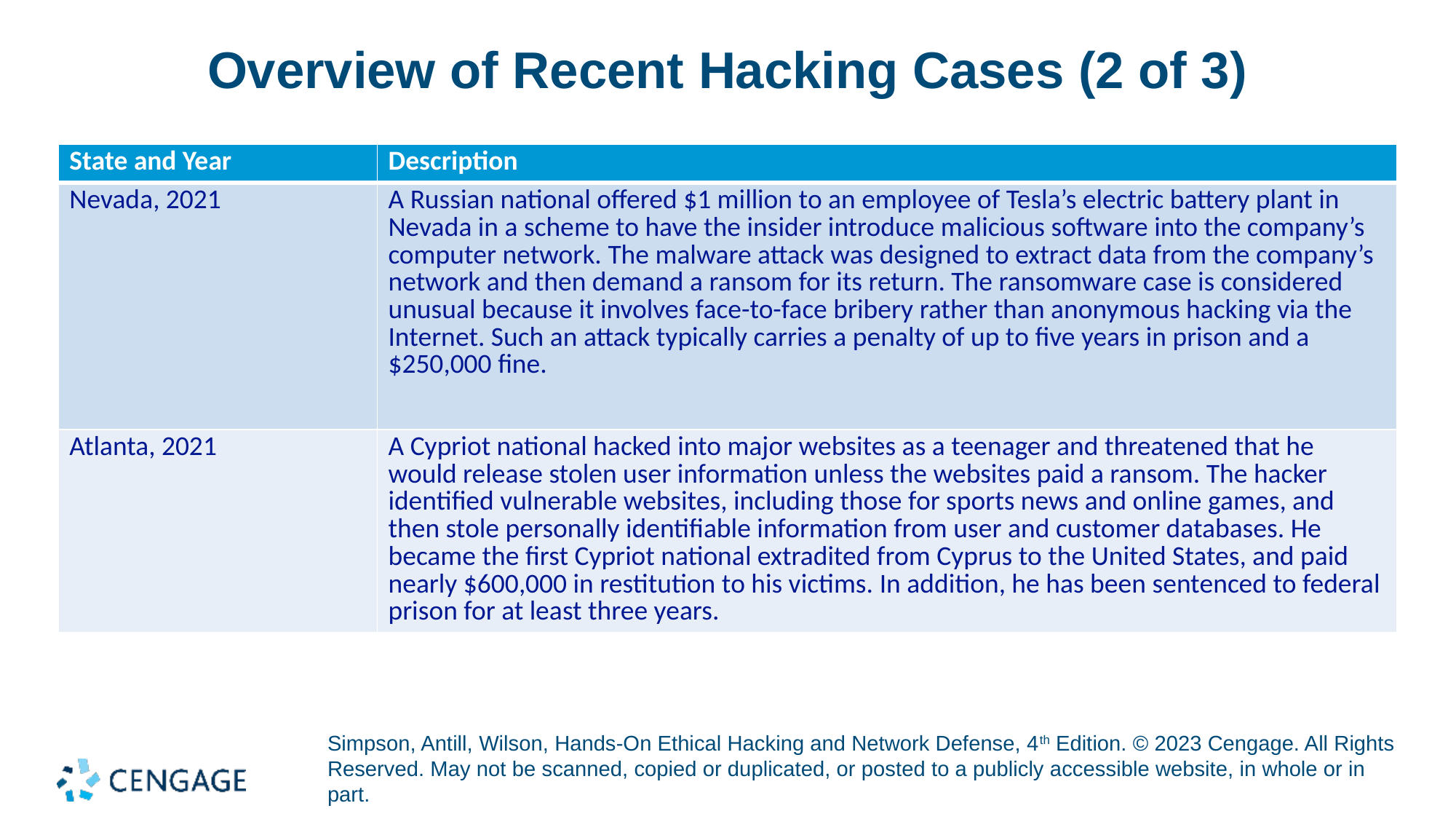

# Overview of Recent Hacking Cases (2 of 3)
| State and Year | Description |
| --- | --- |
| Nevada, 2021 | A Russian national offered $1 million to an employee of Tesla’s electric battery plant in Nevada in a scheme to have the insider introduce malicious software into the company’s computer network. The malware attack was designed to extract data from the company’s network and then demand a ransom for its return. The ransomware case is considered unusual because it involves face-to-face bribery rather than anonymous hacking via the Internet. Such an attack typically carries a penalty of up to five years in prison and a $250,000 fine. |
| Atlanta, 2021 | A Cypriot national hacked into major websites as a teenager and threatened that he would release stolen user information unless the websites paid a ransom. The hacker identified vulnerable websites, including those for sports news and online games, and then stole personally identifiable information from user and customer databases. He became the first Cypriot national extradited from Cyprus to the United States, and paid nearly $600,000 in restitution to his victims. In addition, he has been sentenced to federal prison for at least three years. |